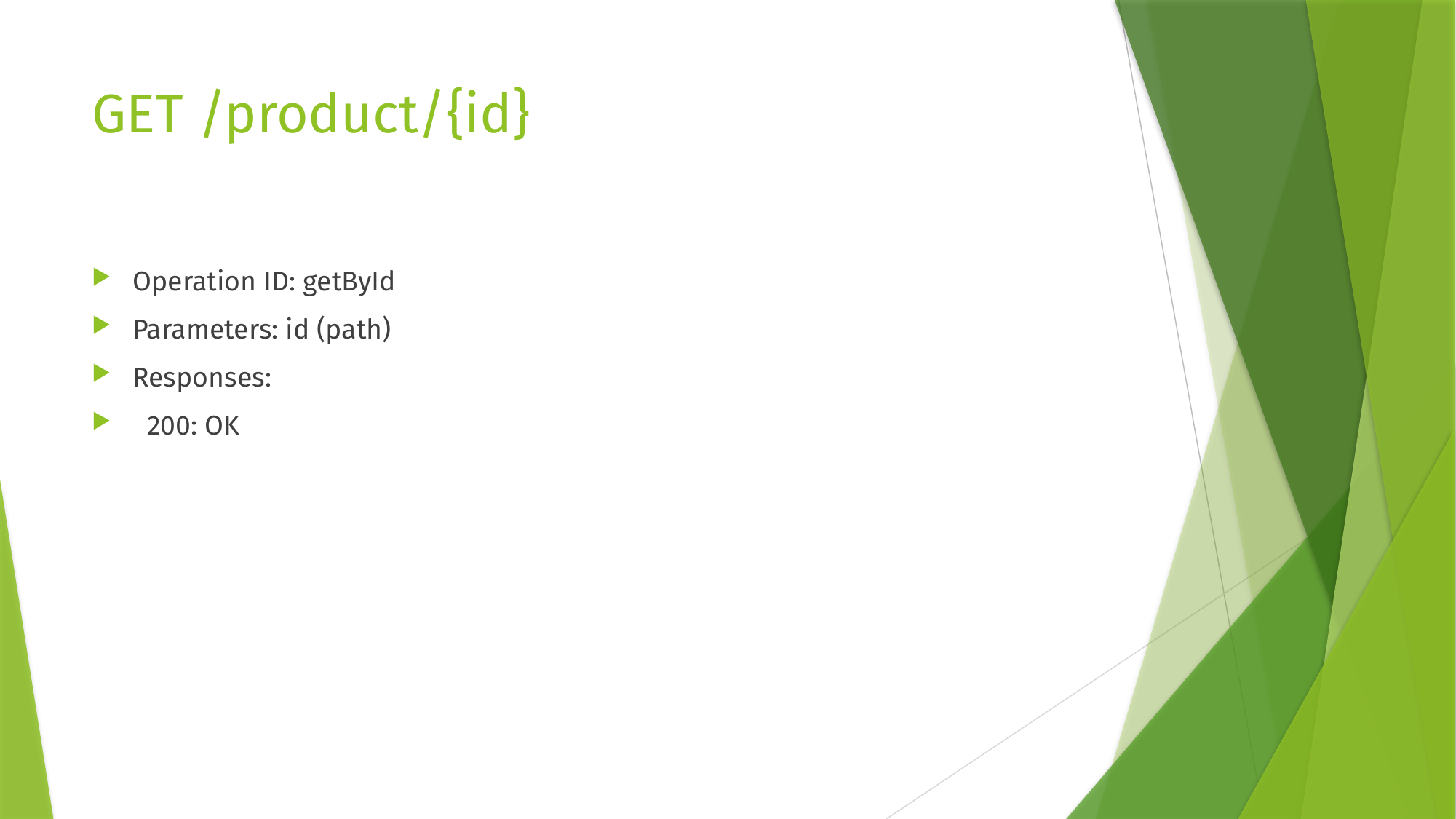

# GET /product/{id}
Operation ID: getById
Parameters: id (path)
Responses:
  200: OK